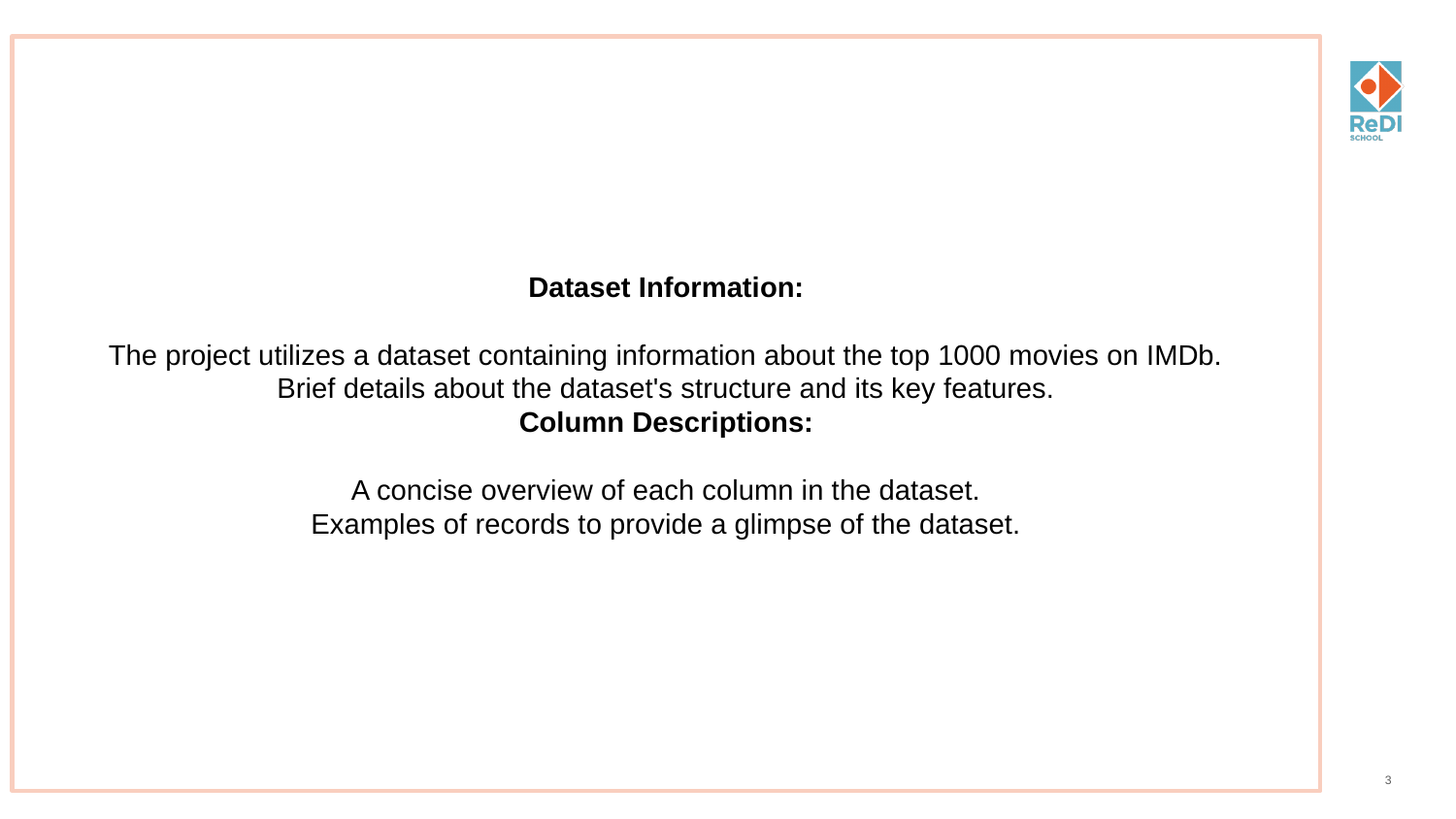

Dataset Information:

The project utilizes a dataset containing information about the top 1000 movies on IMDb.
Brief details about the dataset's structure and its key features.
Column Descriptions:

A concise overview of each column in the dataset.
Examples of records to provide a glimpse of the dataset.

3